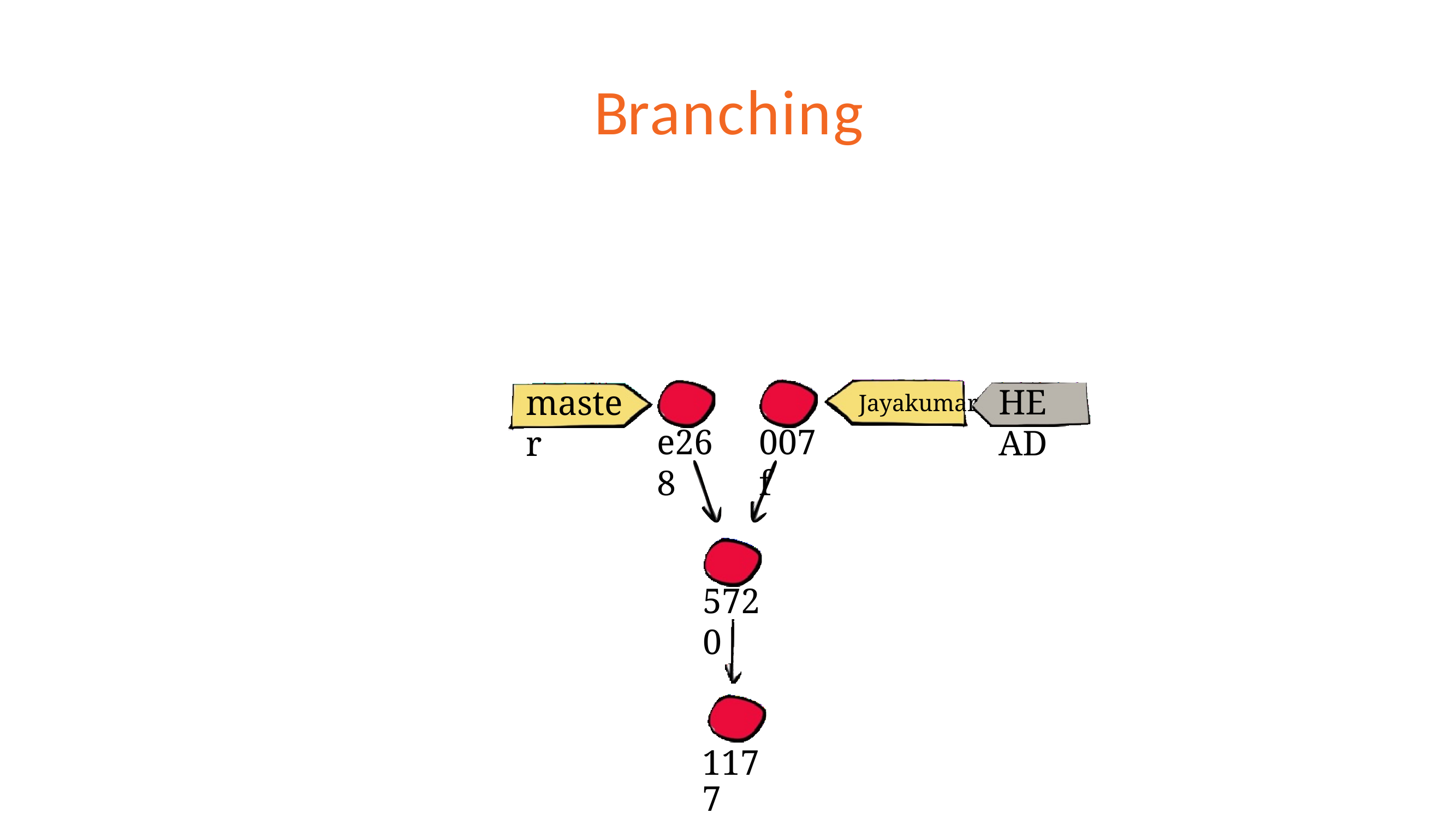

# Branching

HEAD

master

Jayakumar
e268
007f

5720

1177